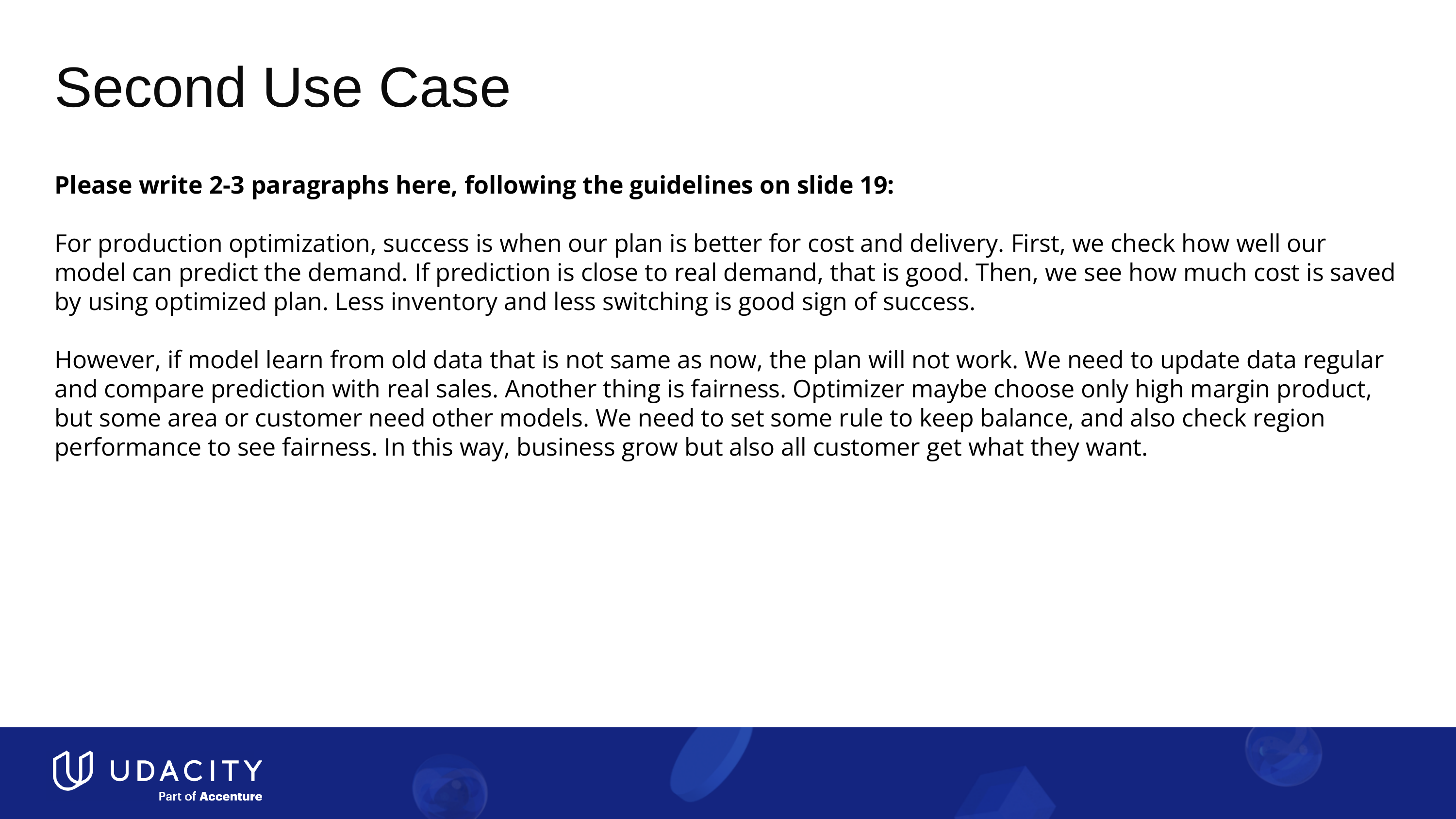

# Second Use Case
Please write 2-3 paragraphs here, following the guidelines on slide 19:

For production optimization, success is when our plan is better for cost and delivery. First, we check how well our model can predict the demand. If prediction is close to real demand, that is good. Then, we see how much cost is saved by using optimized plan. Less inventory and less switching is good sign of success.

However, if model learn from old data that is not same as now, the plan will not work. We need to update data regular and compare prediction with real sales. Another thing is fairness. Optimizer maybe choose only high margin product, but some area or customer need other models. We need to set some rule to keep balance, and also check region performance to see fairness. In this way, business grow but also all customer get what they want.